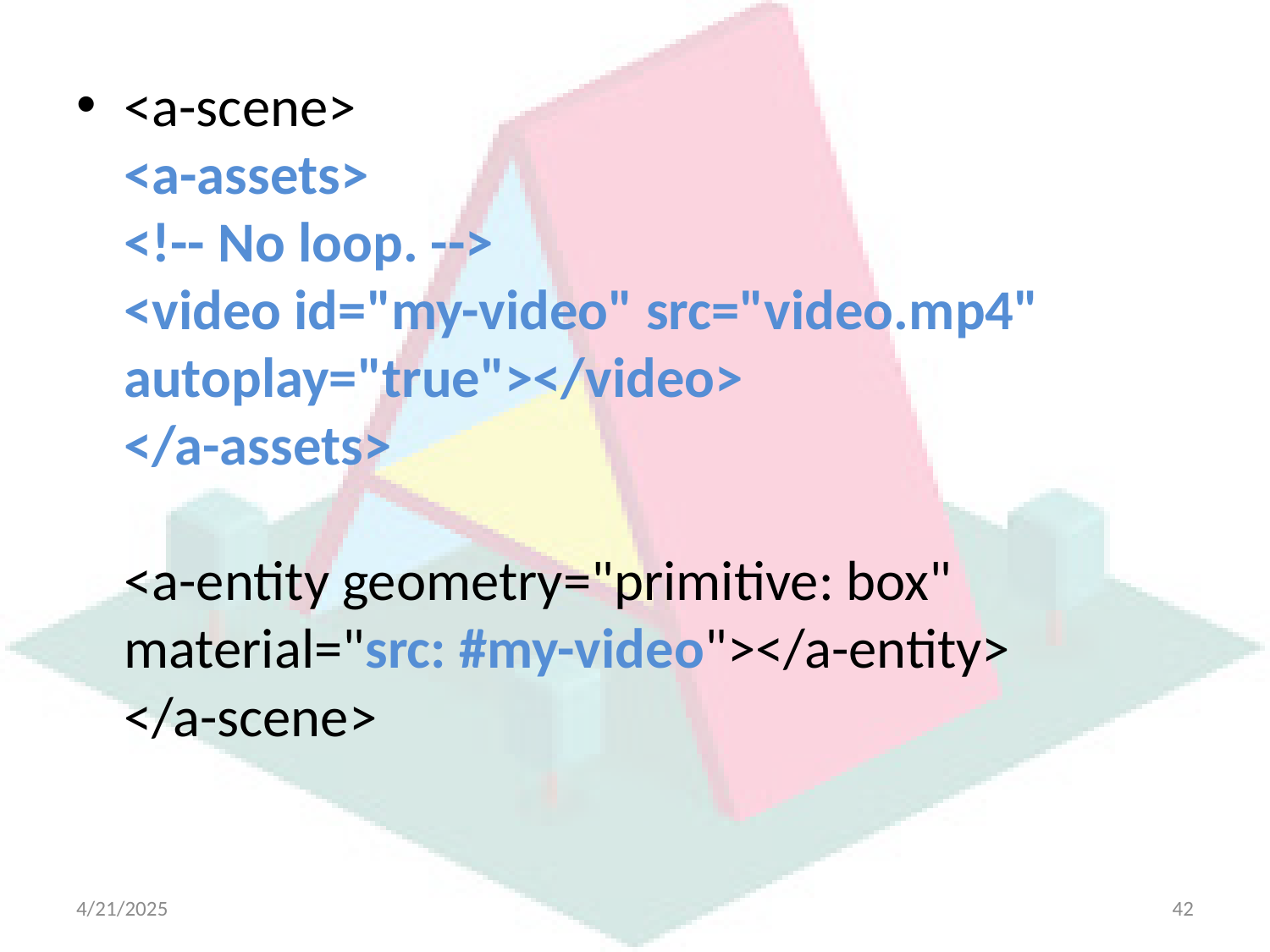

<a-scene>
<a-assets>
<!-- No loop. -->
<video id="my-video" src="video.mp4" autoplay="true"></video>
</a-assets>
<a-entity geometry="primitive: box" material="src: #my-video"></a-entity>
</a-scene>
4/21/2025
42